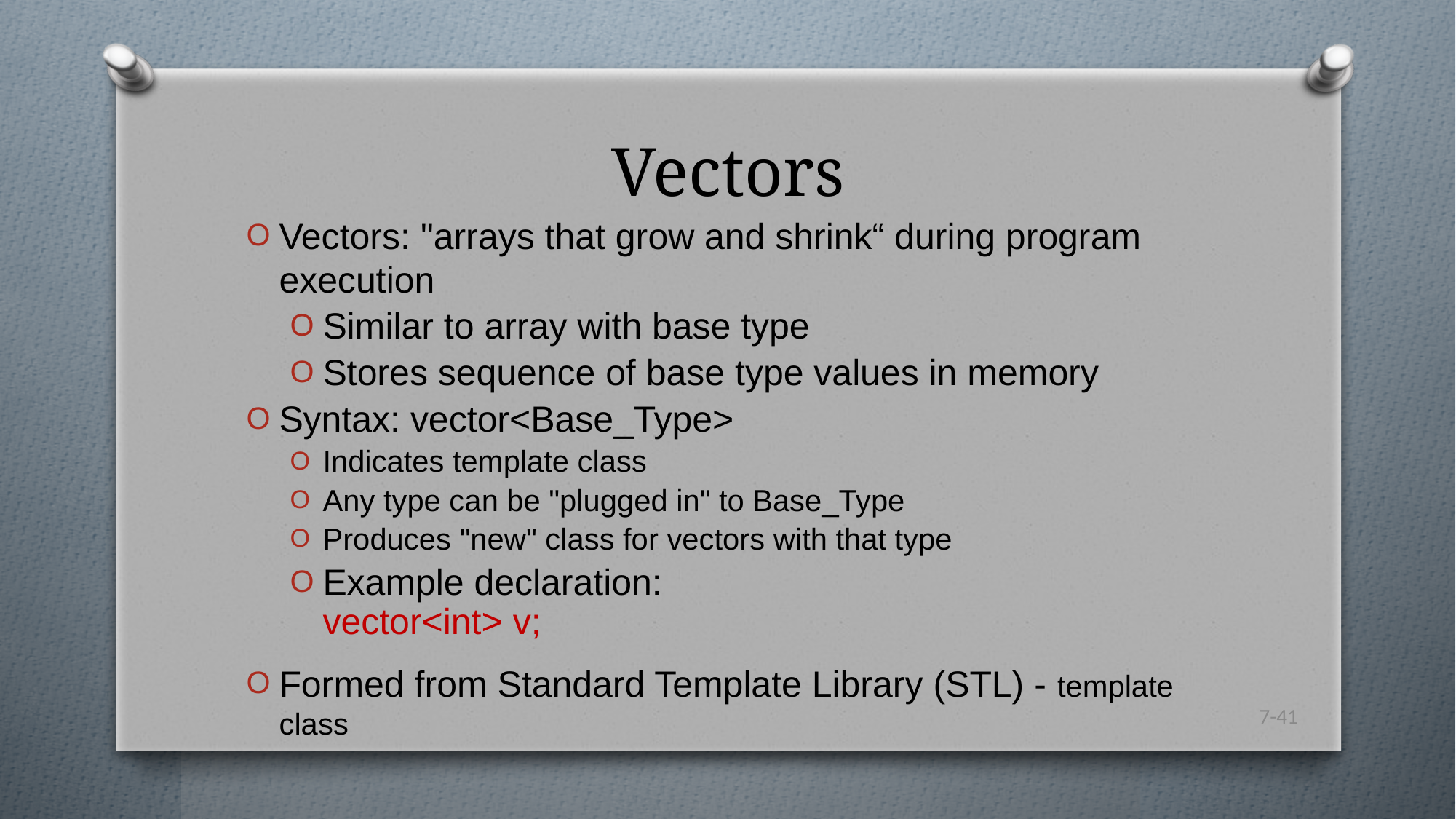

# Vectors
Vectors: "arrays that grow and shrink“ during program execution
Similar to array with base type
Stores sequence of base type values in memory
Syntax: vector<Base_Type>
Indicates template class
Any type can be "plugged in" to Base_Type
Produces "new" class for vectors with that type
Example declaration:
vector<int> v;
Formed from Standard Template Library (STL) - template class
7-41